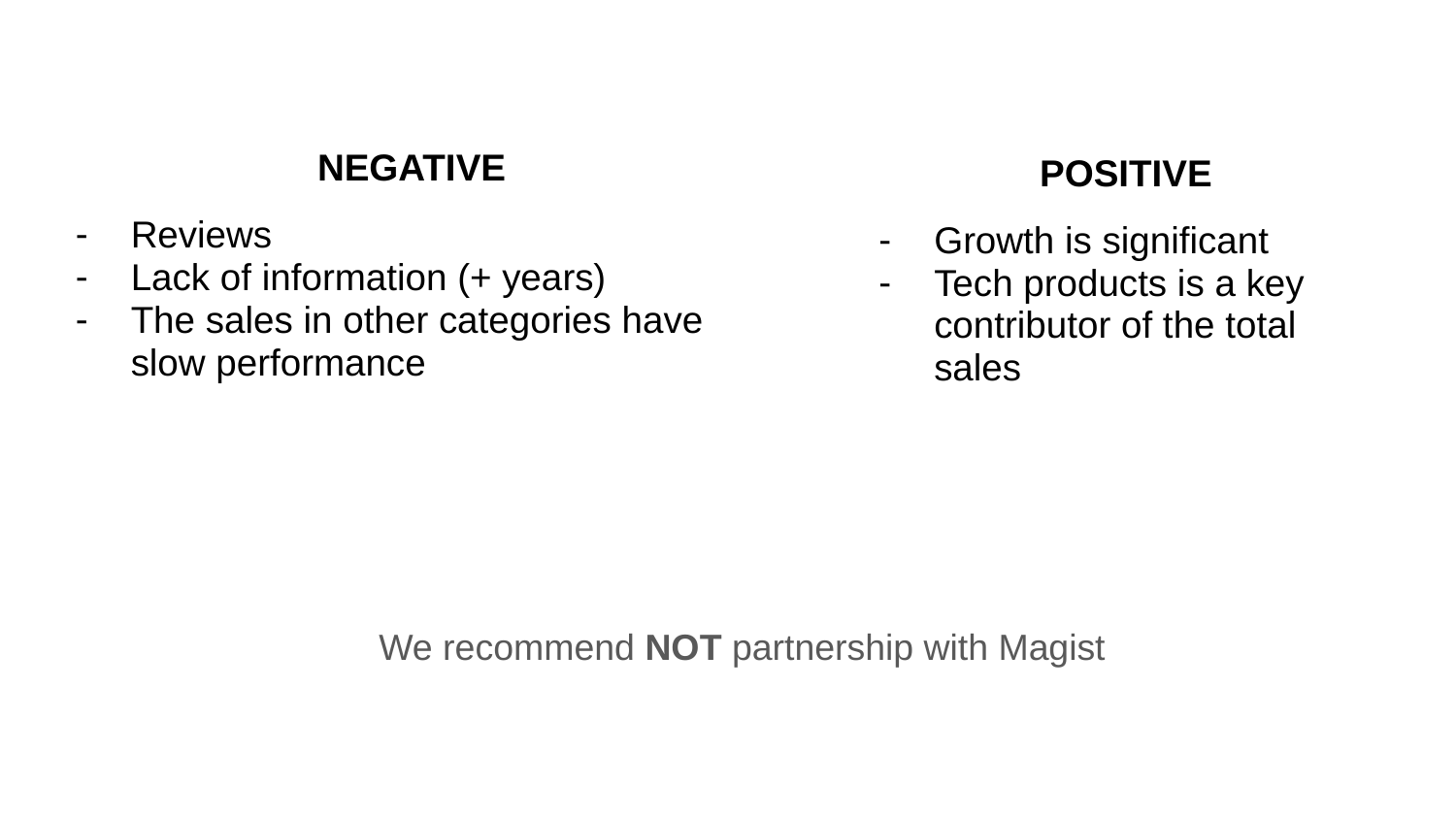

NEGATIVE
Reviews
Lack of information (+ years)
The sales in other categories have slow performance
POSITIVE
Growth is significant
Tech products is a key contributor of the total sales
We recommend NOT partnership with Magist